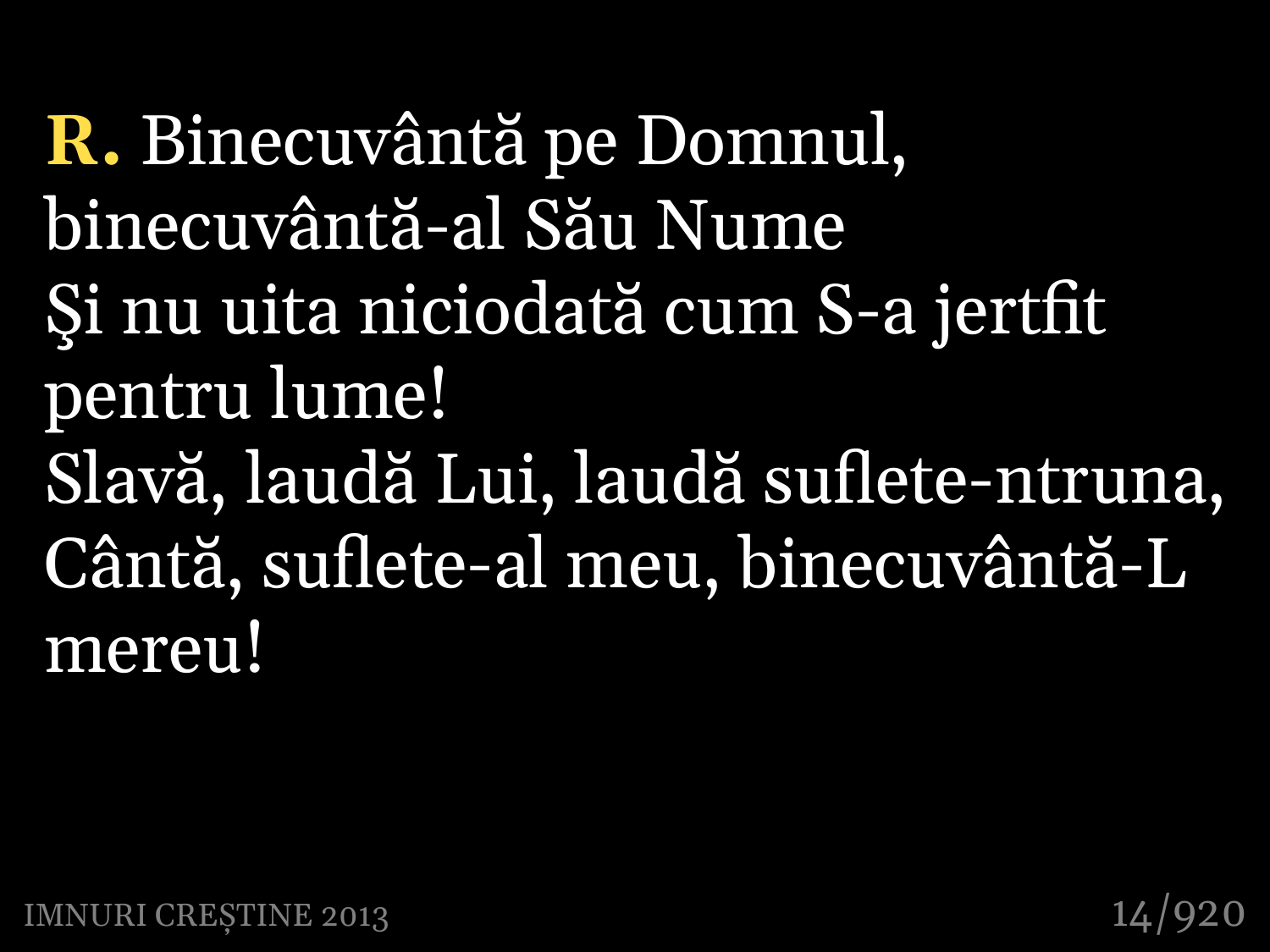

R. Binecuvântă pe Domnul, binecuvântă-al Său Nume
Şi nu uita niciodată cum S-a jertfit pentru lume!
Slavă, laudă Lui, laudă suflete-ntruna,
Cântă, suflete-al meu, binecuvântă-L mereu!
14/920
IMNURI CREȘTINE 2013